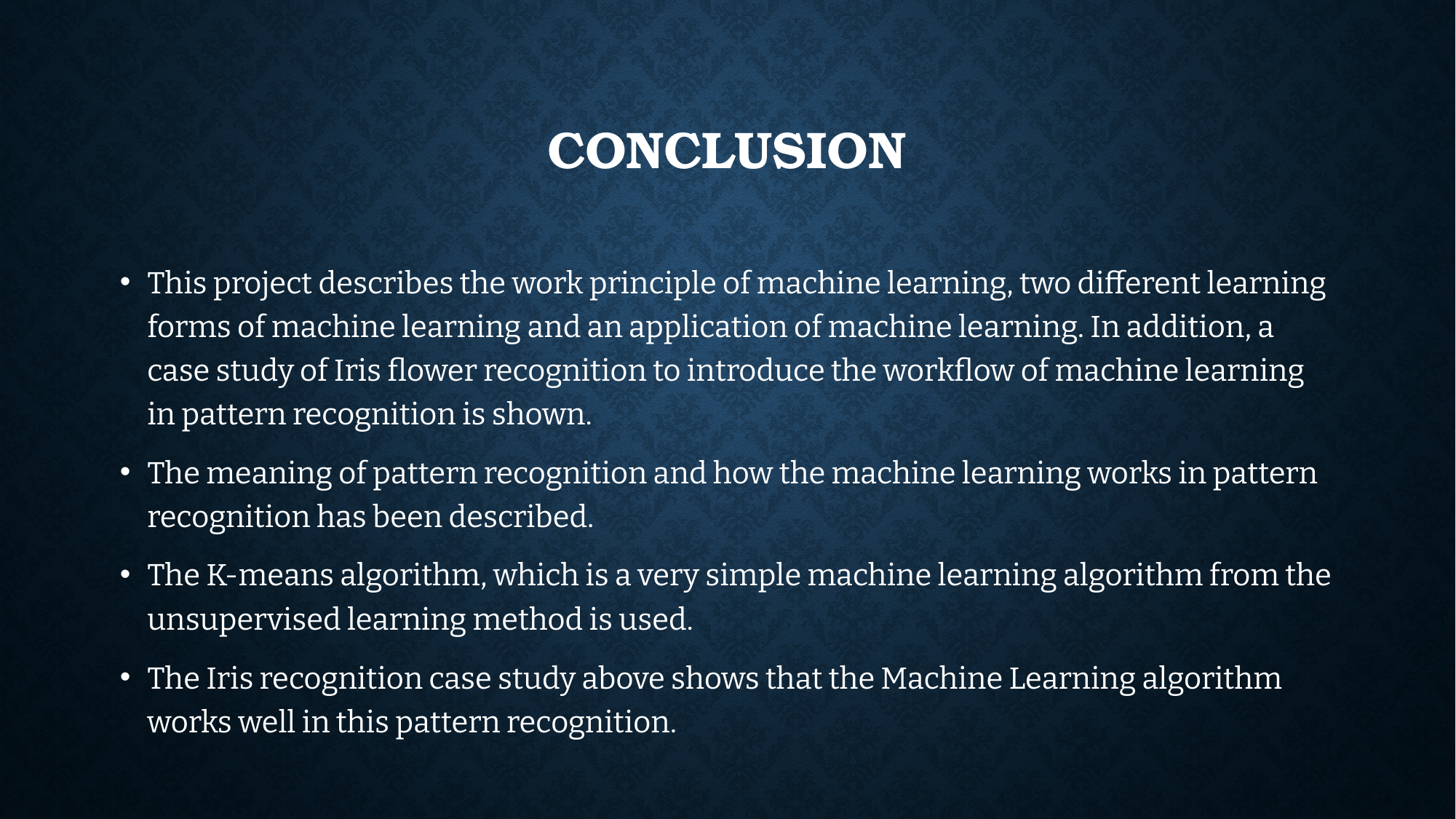

# Conclusion
This project describes the work principle of machine learning, two different learning forms of machine learning and an application of machine learning. In addition, a case study of Iris flower recognition to introduce the workflow of machine learning in pattern recognition is shown.
The meaning of pattern recognition and how the machine learning works in pattern recognition has been described.
The K-means algorithm, which is a very simple machine learning algorithm from the unsupervised learning method is used.
The Iris recognition case study above shows that the Machine Learning algorithm works well in this pattern recognition.